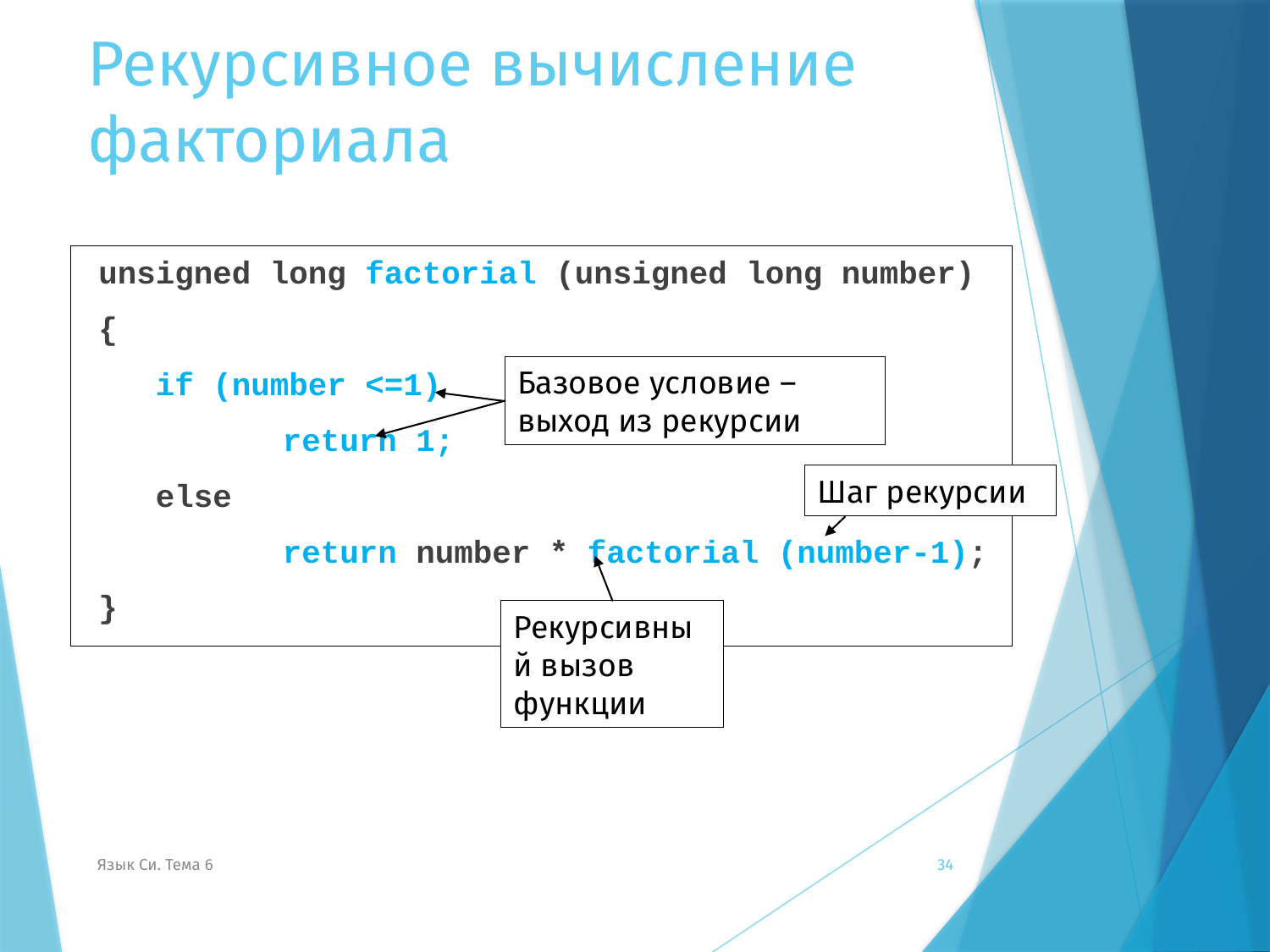

# Рекурсивное вычисление факториала
unsigned long factorial (unsigned long number)
{
   if (number <=1)
	   return 1;
   else
	   return number * factorial (number-1);
}

Базовое условие – выход из рекурсии
Шаг рекурсии
Рекурсивный вызов функции
Язык Си. Тема 6
34